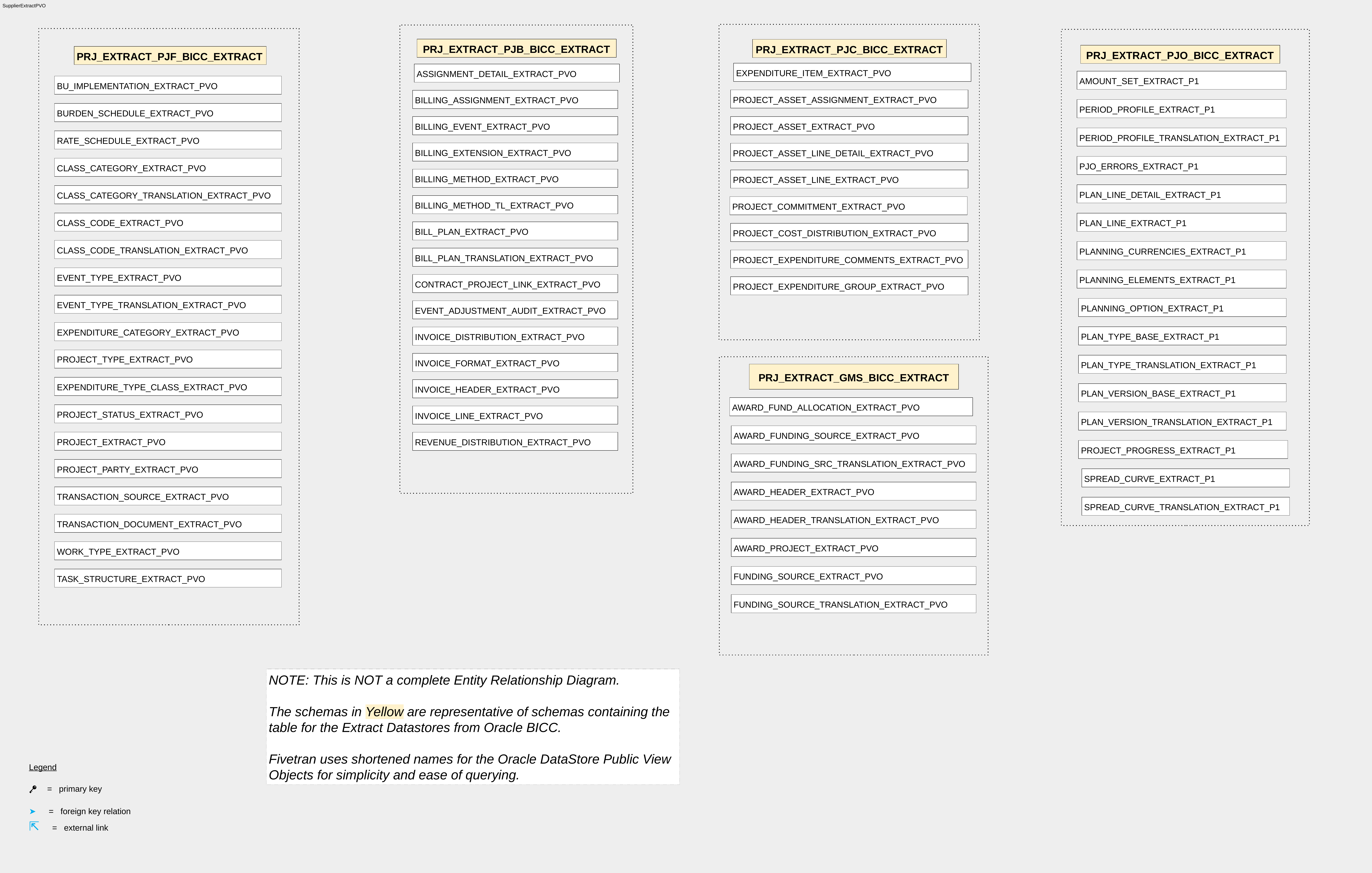

SupplierExtractPVO

PRJ_EXTRACT_PJB_BICC_EXTRACT
PRJ_EXTRACT_PJC_BICC_EXTRACT
PRJ_EXTRACT_PJO_BICC_EXTRACT
PRJ_EXTRACT_PJF_BICC_EXTRACT
EXPENDITURE_ITEM_EXTRACT_PVO
ASSIGNMENT_DETAIL_EXTRACT_PVO
AMOUNT_SET_EXTRACT_P1
BU_IMPLEMENTATION_EXTRACT_PVO
PROJECT_ASSET_ASSIGNMENT_EXTRACT_PVO
BILLING_ASSIGNMENT_EXTRACT_PVO
PERIOD_PROFILE_EXTRACT_P1
BURDEN_SCHEDULE_EXTRACT_PVO
PROJECT_ASSET_EXTRACT_PVO
BILLING_EVENT_EXTRACT_PVO
PERIOD_PROFILE_TRANSLATION_EXTRACT_P1
RATE_SCHEDULE_EXTRACT_PVO
BILLING_EXTENSION_EXTRACT_PVO
PROJECT_ASSET_LINE_DETAIL_EXTRACT_PVO
PJO_ERRORS_EXTRACT_P1
CLASS_CATEGORY_EXTRACT_PVO
BILLING_METHOD_EXTRACT_PVO
PROJECT_ASSET_LINE_EXTRACT_PVO
PLAN_LINE_DETAIL_EXTRACT_P1
CLASS_CATEGORY_TRANSLATION_EXTRACT_PVO
BILLING_METHOD_TL_EXTRACT_PVO
PROJECT_COMMITMENT_EXTRACT_PVO
CLASS_CODE_EXTRACT_PVO
PLAN_LINE_EXTRACT_P1
BILL_PLAN_EXTRACT_PVO
PROJECT_COST_DISTRIBUTION_EXTRACT_PVO
CLASS_CODE_TRANSLATION_EXTRACT_PVO
PLANNING_CURRENCIES_EXTRACT_P1
BILL_PLAN_TRANSLATION_EXTRACT_PVO
PROJECT_EXPENDITURE_COMMENTS_EXTRACT_PVO
EVENT_TYPE_EXTRACT_PVO
PLANNING_ELEMENTS_EXTRACT_P1
CONTRACT_PROJECT_LINK_EXTRACT_PVO
PROJECT_EXPENDITURE_GROUP_EXTRACT_PVO
EVENT_TYPE_TRANSLATION_EXTRACT_PVO
PLANNING_OPTION_EXTRACT_P1
EVENT_ADJUSTMENT_AUDIT_EXTRACT_PVO
EXPENDITURE_CATEGORY_EXTRACT_PVO
PLAN_TYPE_BASE_EXTRACT_P1
INVOICE_DISTRIBUTION_EXTRACT_PVO
PROJECT_TYPE_EXTRACT_PVO
INVOICE_FORMAT_EXTRACT_PVO
PLAN_TYPE_TRANSLATION_EXTRACT_P1

PRJ_EXTRACT_GMS_BICC_EXTRACT
EXPENDITURE_TYPE_CLASS_EXTRACT_PVO
INVOICE_HEADER_EXTRACT_PVO
PLAN_VERSION_BASE_EXTRACT_P1
AWARD_FUND_ALLOCATION_EXTRACT_PVO
PROJECT_STATUS_EXTRACT_PVO
INVOICE_LINE_EXTRACT_PVO
PLAN_VERSION_TRANSLATION_EXTRACT_P1
AWARD_FUNDING_SOURCE_EXTRACT_PVO
PROJECT_EXTRACT_PVO
REVENUE_DISTRIBUTION_EXTRACT_PVO
PROJECT_PROGRESS_EXTRACT_P1
AWARD_FUNDING_SRC_TRANSLATION_EXTRACT_PVO
PROJECT_PARTY_EXTRACT_PVO
SPREAD_CURVE_EXTRACT_P1
AWARD_HEADER_EXTRACT_PVO
TRANSACTION_SOURCE_EXTRACT_PVO
SPREAD_CURVE_TRANSLATION_EXTRACT_P1
AWARD_HEADER_TRANSLATION_EXTRACT_PVO
TRANSACTION_DOCUMENT_EXTRACT_PVO
AWARD_PROJECT_EXTRACT_PVO
WORK_TYPE_EXTRACT_PVO
FUNDING_SOURCE_EXTRACT_PVO
TASK_STRUCTURE_EXTRACT_PVO
FUNDING_SOURCE_TRANSLATION_EXTRACT_PVO
NOTE: This is NOT a complete Entity Relationship Diagram.

The schemas in Yellow are representative of schemas containing the table for the Extract Datastores from Oracle BICC.

Fivetran uses shortened names for the Oracle DataStore Public View Objects for simplicity and ease of querying.
Legend
🔑    =   primary key
➤     =   foreign key relation
⇱     =   external link